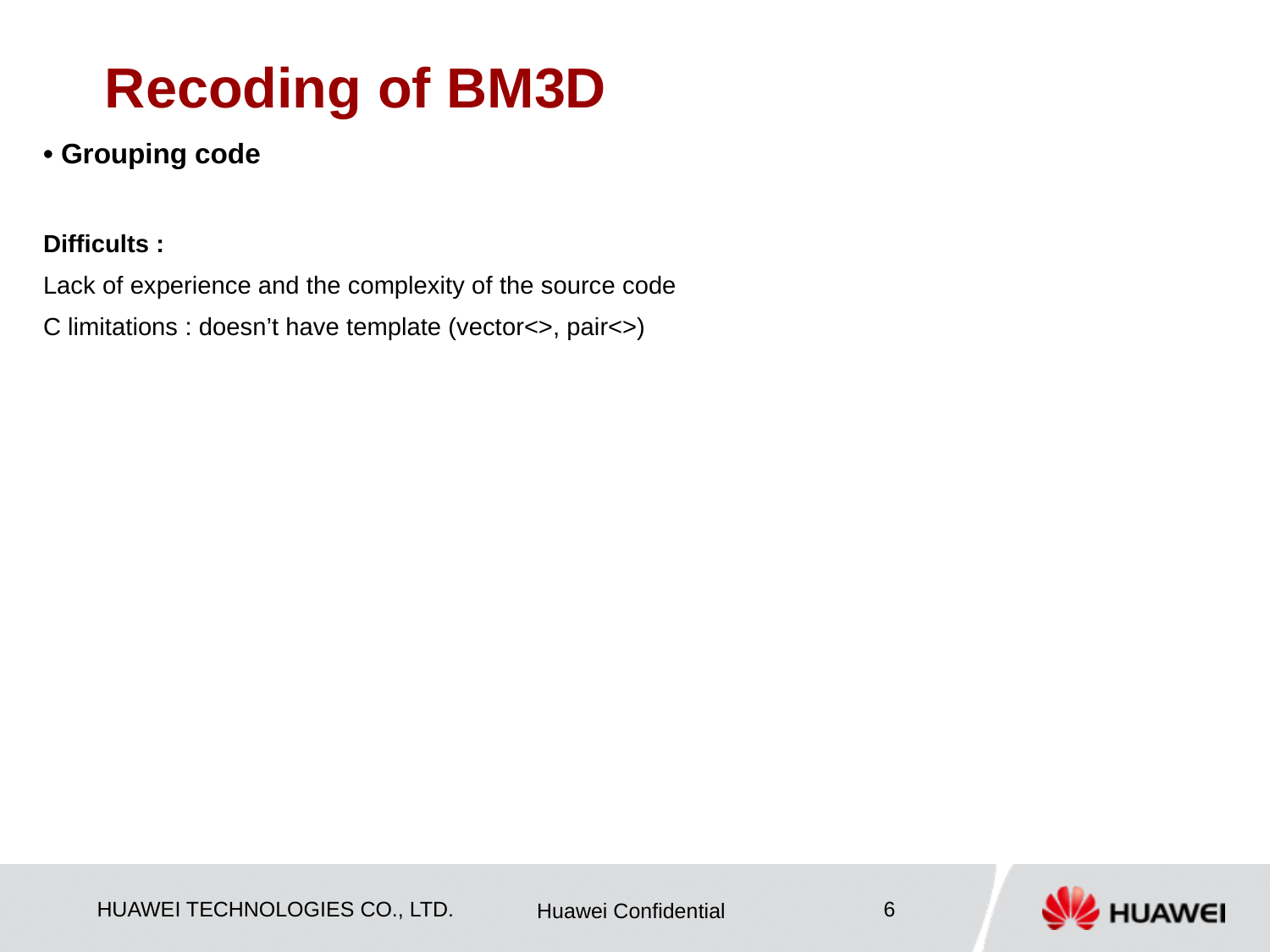

# Recoding of BM3D
• Grouping code

Difficults :
Lack of experience and the complexity of the source code
C limitations : doesn’t have template (vector<>, pair<>)